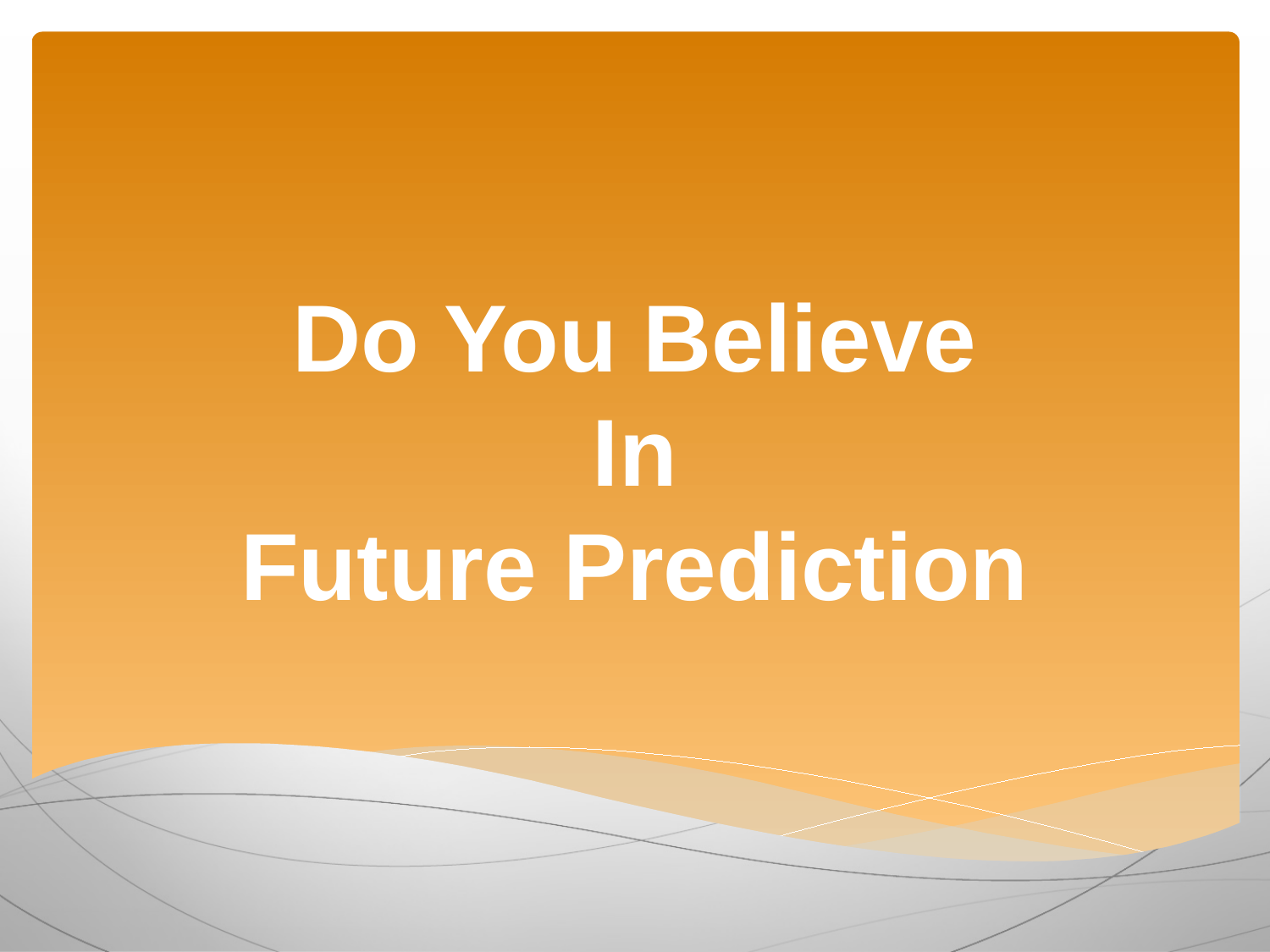

# Do You Believe In Future Prediction